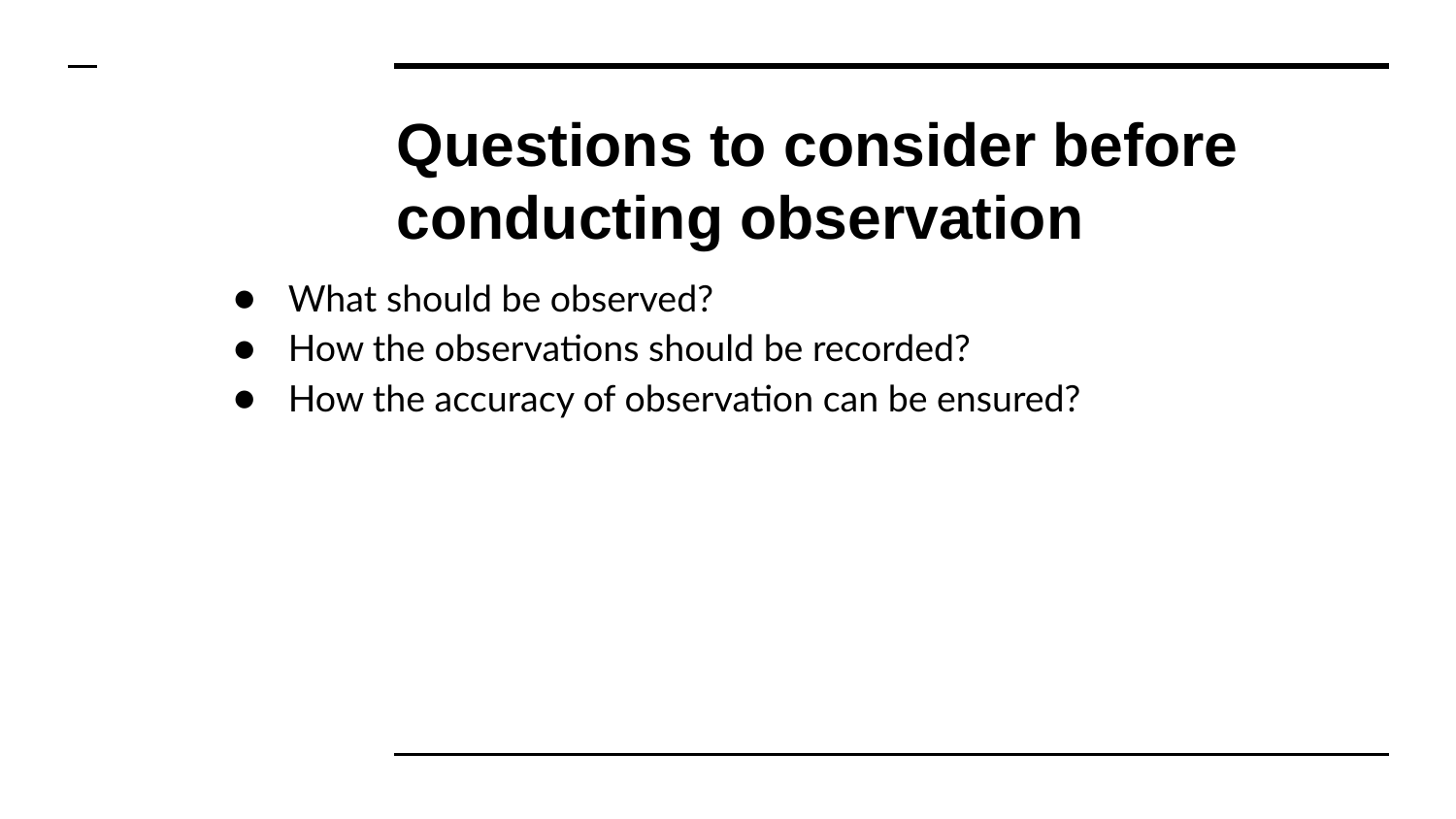

# Questions to consider before conducting observation
What should be observed?
How the observations should be recorded?
How the accuracy of observation can be ensured?